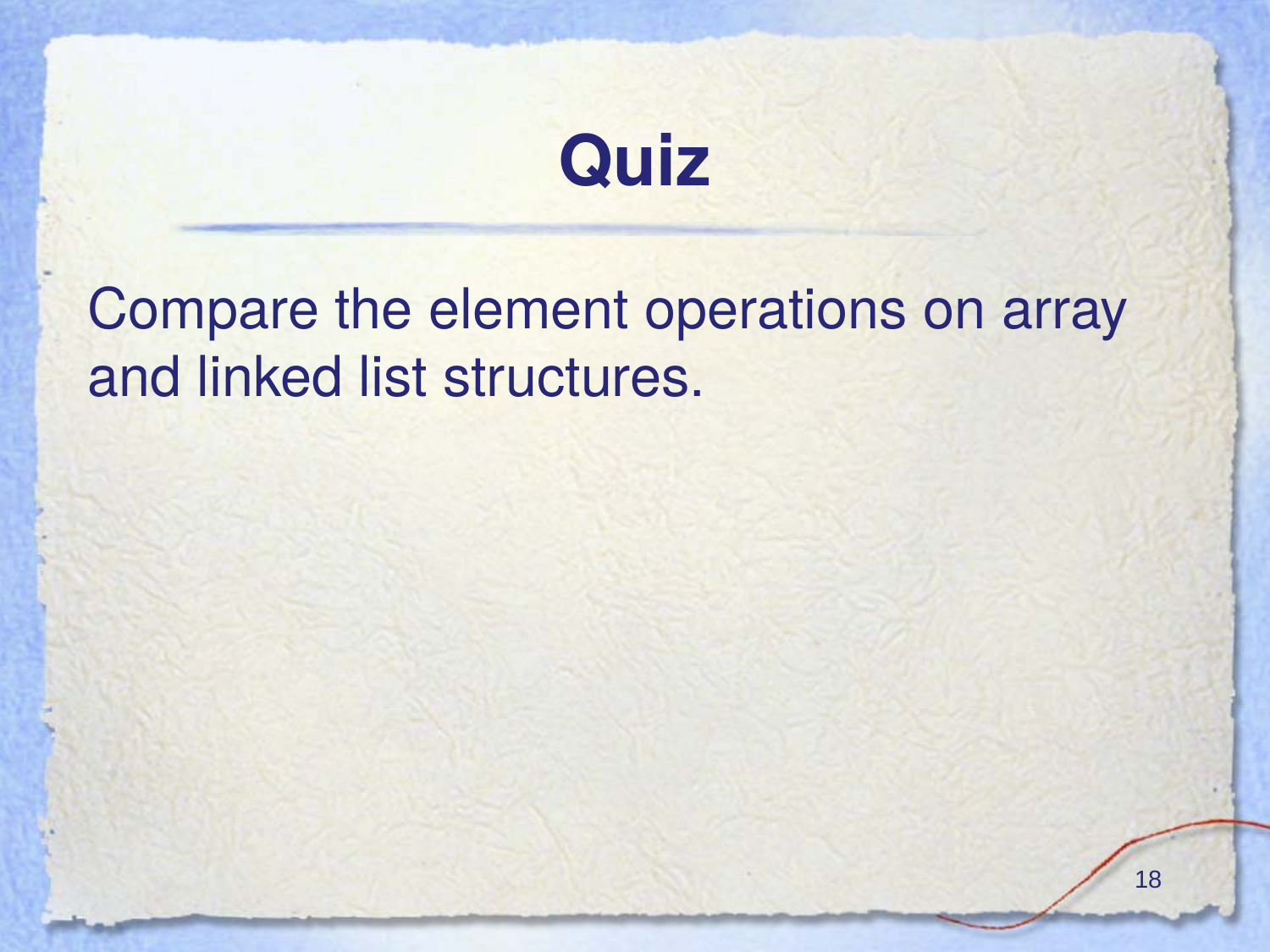

# Quiz
Compare the element operations on array and linked list structures.
18